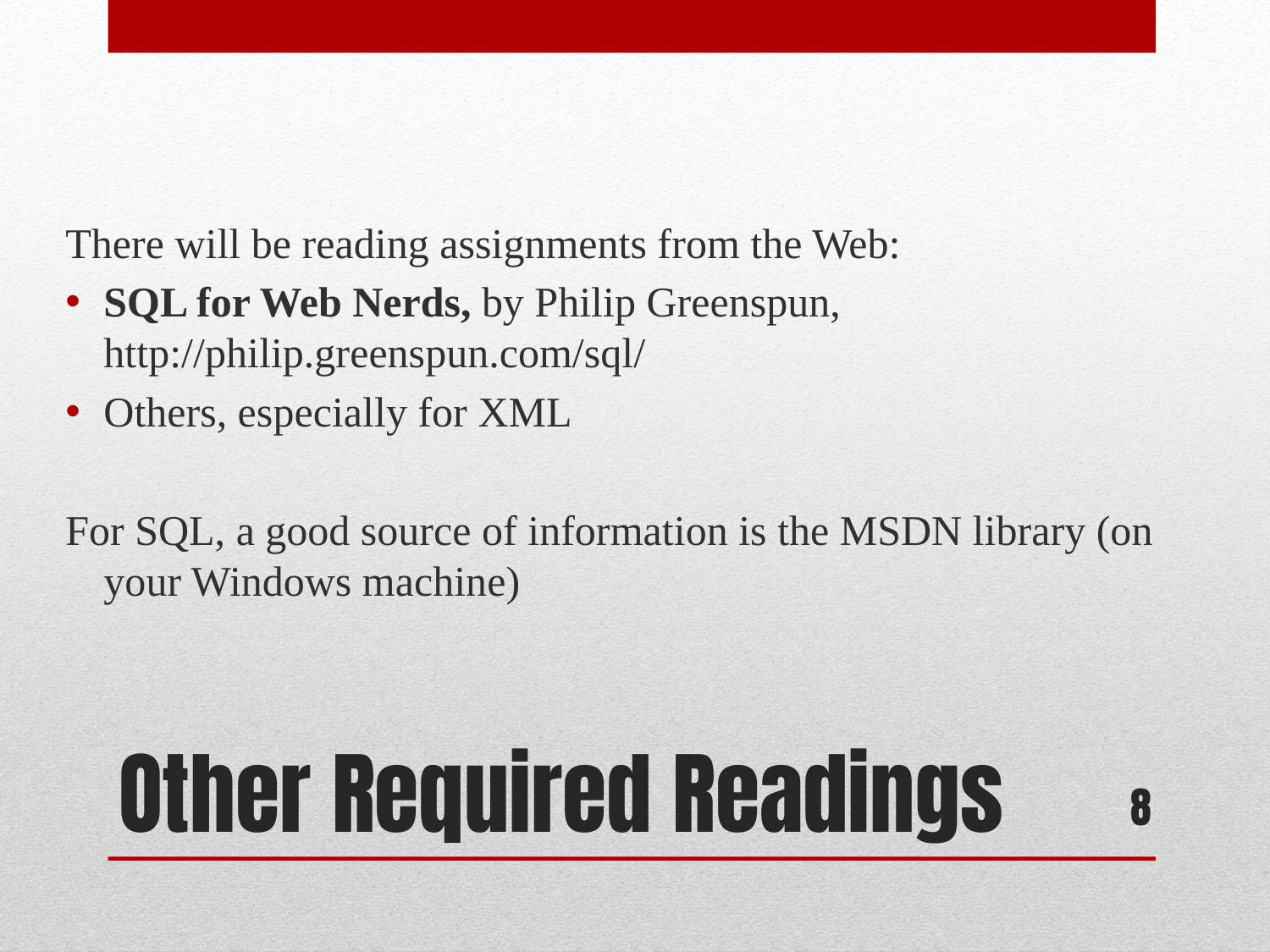

There will be reading assignments from the Web:
SQL for Web Nerds, by Philip Greenspun, http://philip.greenspun.com/sql/
Others, especially for XML

For SQL, a good source of information is the MSDN library (on your Windows machine)
# Other Required Readings
8